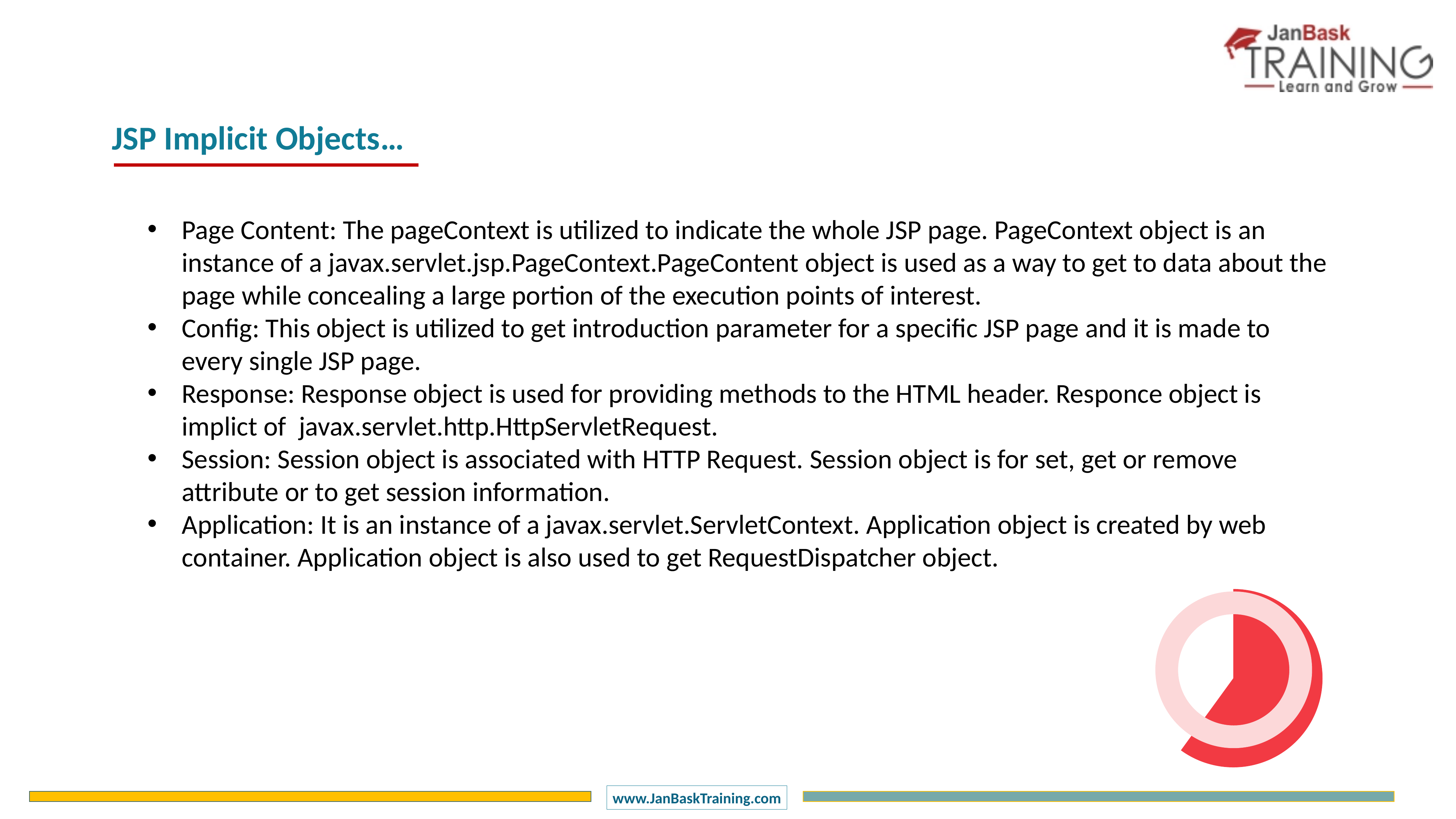

JSP Implicit Objects…

Page Content: The pageContext is utilized to indicate the whole JSP page. PageContext object is an instance of a javax.servlet.jsp.PageContext.PageContent object is used as a way to get to data about the page while concealing a large portion of the execution points of interest.
Config: This object is utilized to get introduction parameter for a specific JSP page and it is made to every single JSP page.
Response: Response object is used for providing methods to the HTML header. Responce object is implict of  javax.servlet.http.HttpServletRequest.
Session: Session object is associated with HTTP Request. Session object is for set, get or remove attribute or to get session information.
Application: It is an instance of a javax.servlet.ServletContext. Application object is created by web container. Application object is also used to get RequestDispatcher object.

### Chart

| Category | Sales |
|---|---|
| 1 Q | 60.0 |
| 2 Q | 40.0 |